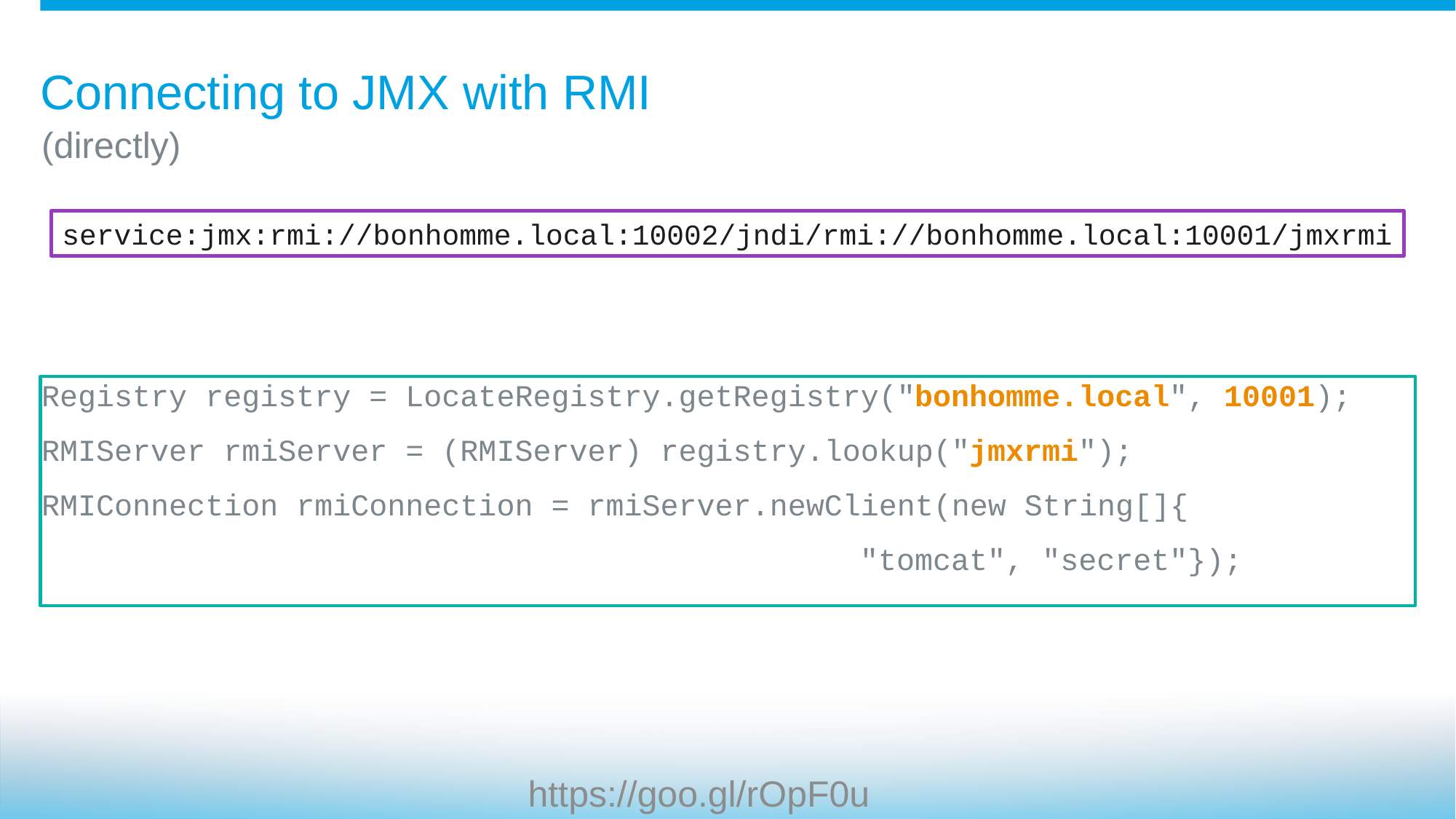

# Connecting to JMX with RMI
(directly)
service:jmx:rmi://bonhomme.local:10002/jndi/rmi://bonhomme.local:10001/jmxrmi
Registry registry = LocateRegistry.getRegistry("bonhomme.local", 10001);
RMIServer rmiServer = (RMIServer) registry.lookup("jmxrmi");
RMIConnection rmiConnection = rmiServer.newClient(new String[]{
                                             "tomcat", "secret"});